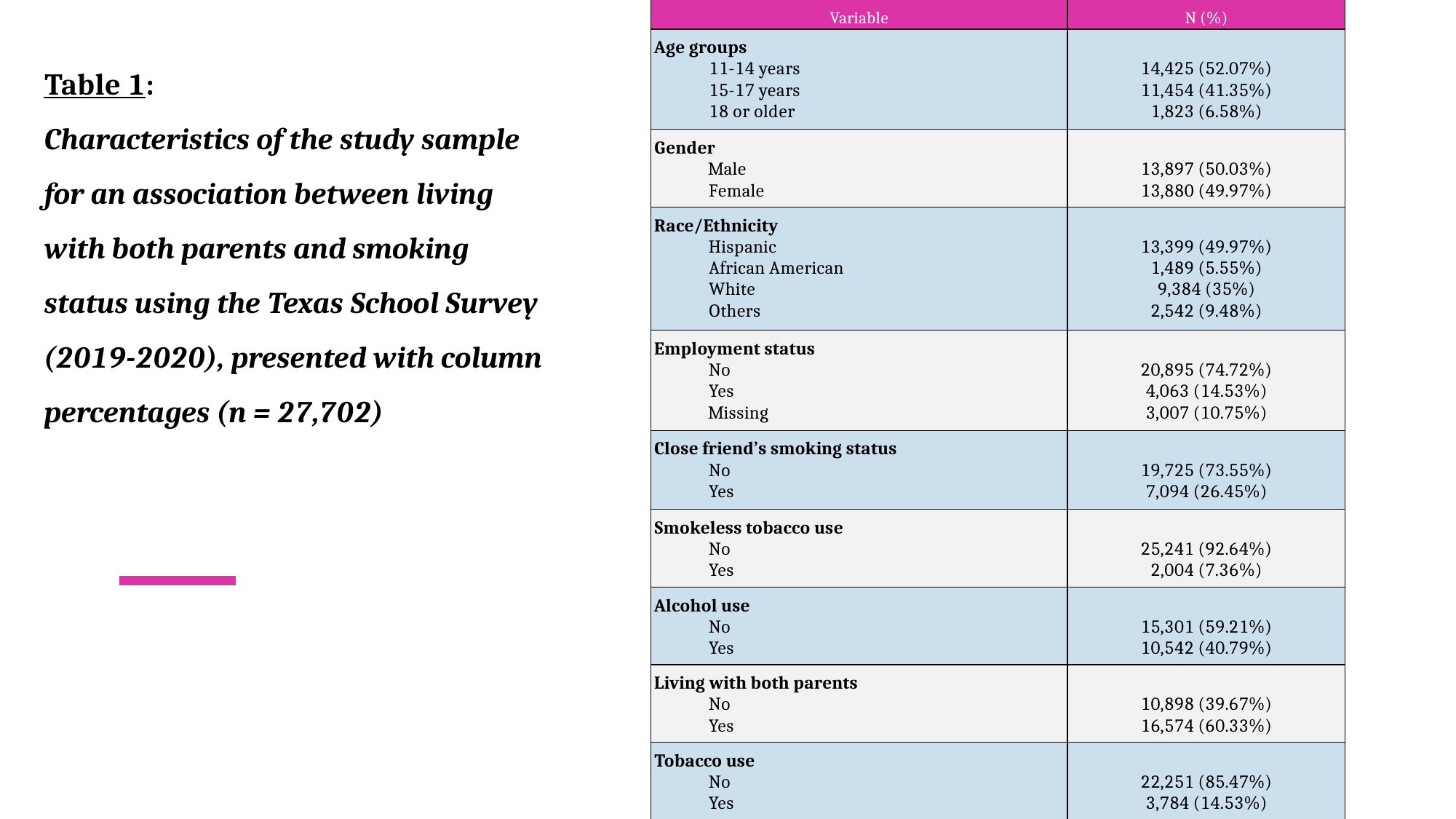

| Variable | N (%) |
| --- | --- |
| Age groups  11-14 years 15-17 years 18 or older | 14,425 (52.07%) 11,454 (41.35%) 1,823 (6.58%) |
| Gender  Male  Female | 13,897 (50.03%) 13,880 (49.97%) |
| Race/Ethnicity  Hispanic African American White Others | 13,399 (49.97%) 1,489 (5.55%) 9,384 (35%) 2,542 (9.48%) |
| Employment status  No Yes Missing | 20,895 (74.72%) 4,063 (14.53%) 3,007 (10.75%) |
| Close friend’s smoking status  No Yes | 19,725 (73.55%) 7,094 (26.45%) |
| Smokeless tobacco use No Yes | 25,241 (92.64%) 2,004 (7.36%) |
| Alcohol use  No Yes | 15,301 (59.21%) 10,542 (40.79%) |
| Living with both parents  No Yes | 10,898 (39.67%) 16,574 (60.33%) |
| Tobacco use  No Yes | 22,251 (85.47%) 3,784 (14.53%) |
# Table 1: Characteristics of the study sample for an association between living with both parents and smoking status using the Texas School Survey (2019-2020), presented with column percentages (n = 27,702)